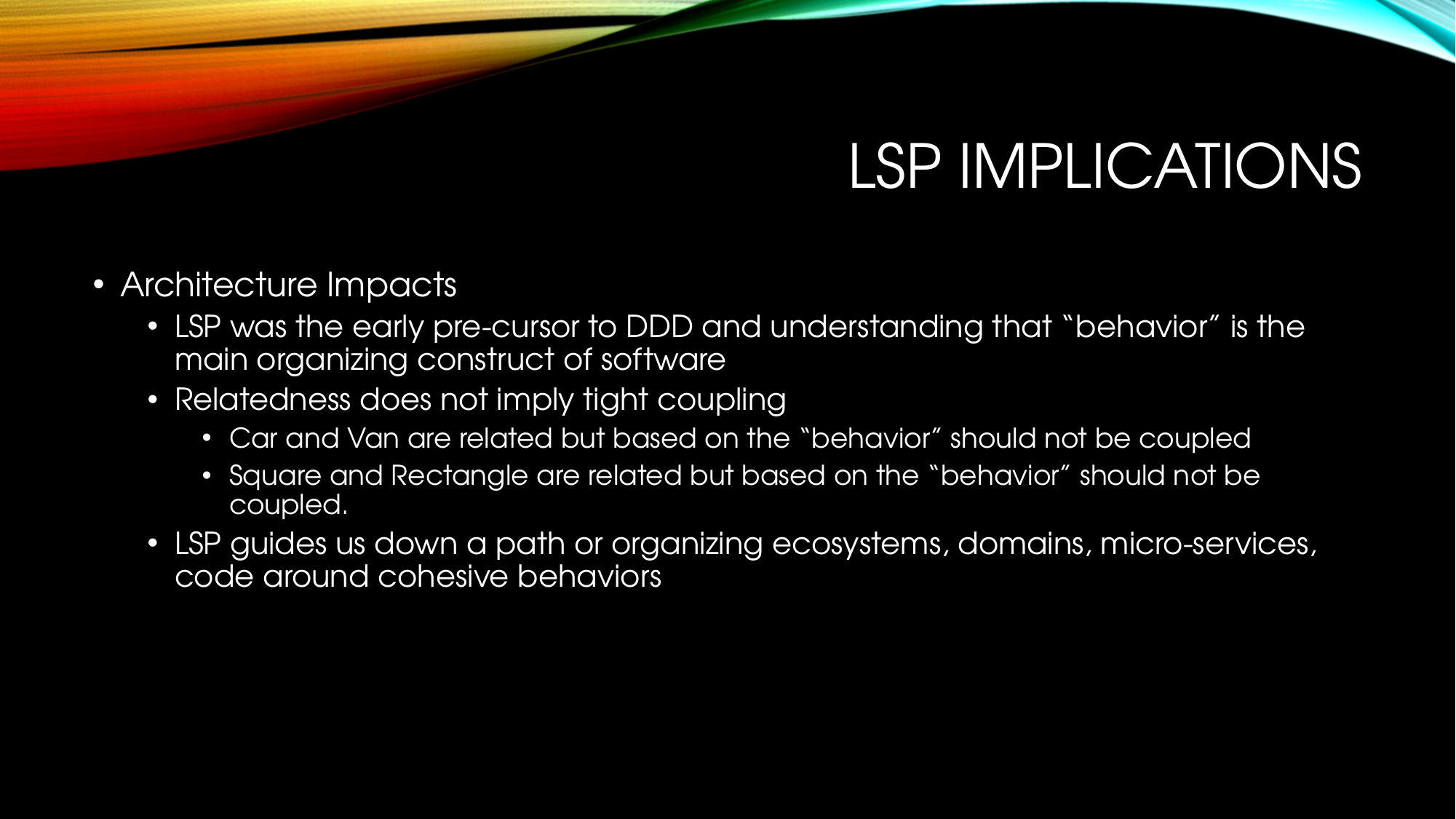

# LSP implications
Architecture Impacts
LSP was the early pre-cursor to DDD and understanding that “behavior” is the main organizing construct of software
Relatedness does not imply tight coupling
Car and Van are related but based on the “behavior” should not be coupled
Square and Rectangle are related but based on the “behavior” should not be coupled.
LSP guides us down a path or organizing ecosystems, domains, micro-services, code around cohesive behaviors